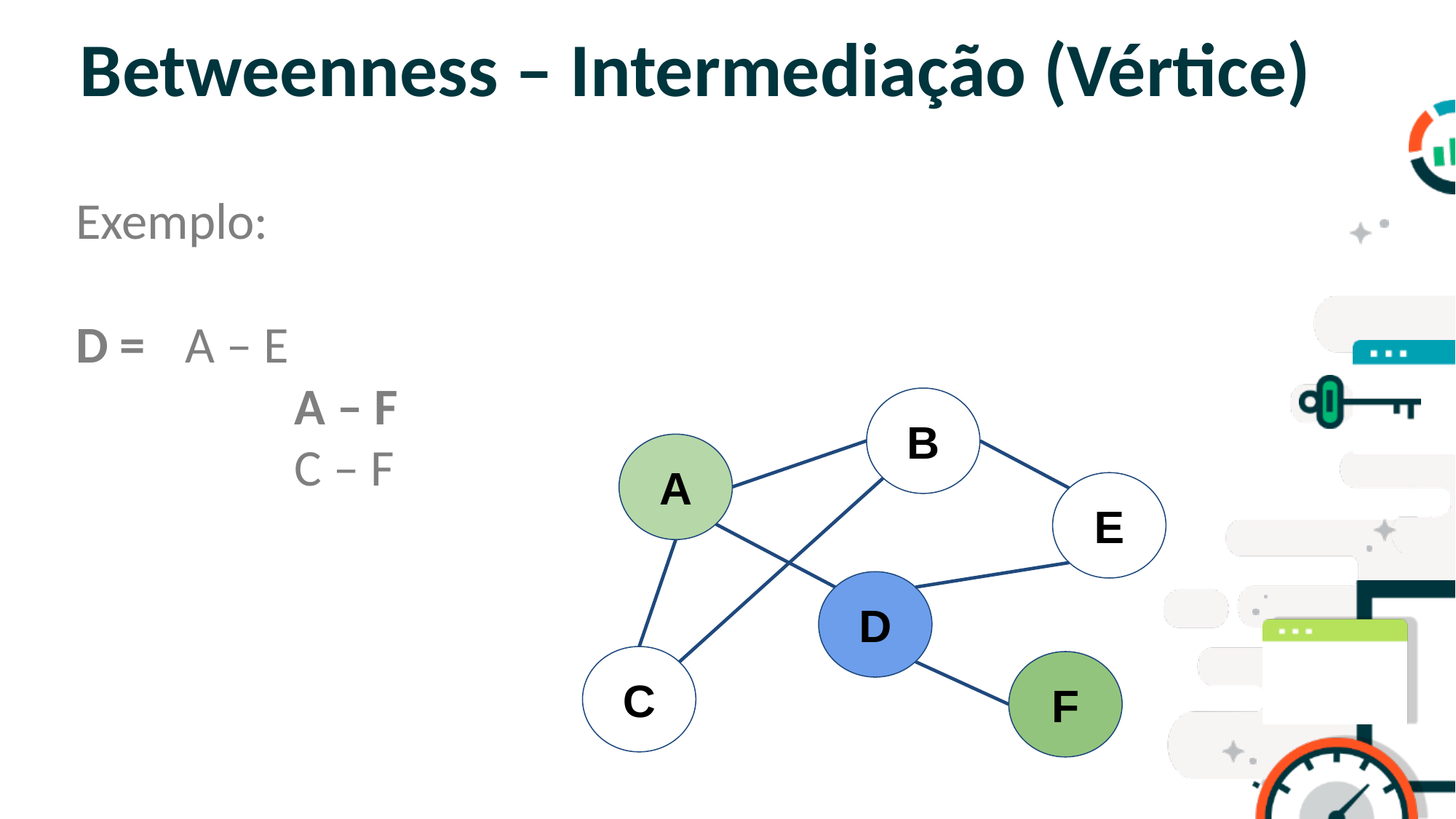

# Betweenness – Intermediação (Vértice)
Exemplo:
D = 	A – E
 		A – F
 		C – F

SLIDE PARA TÓPICOS
B
A
E
D
C
F